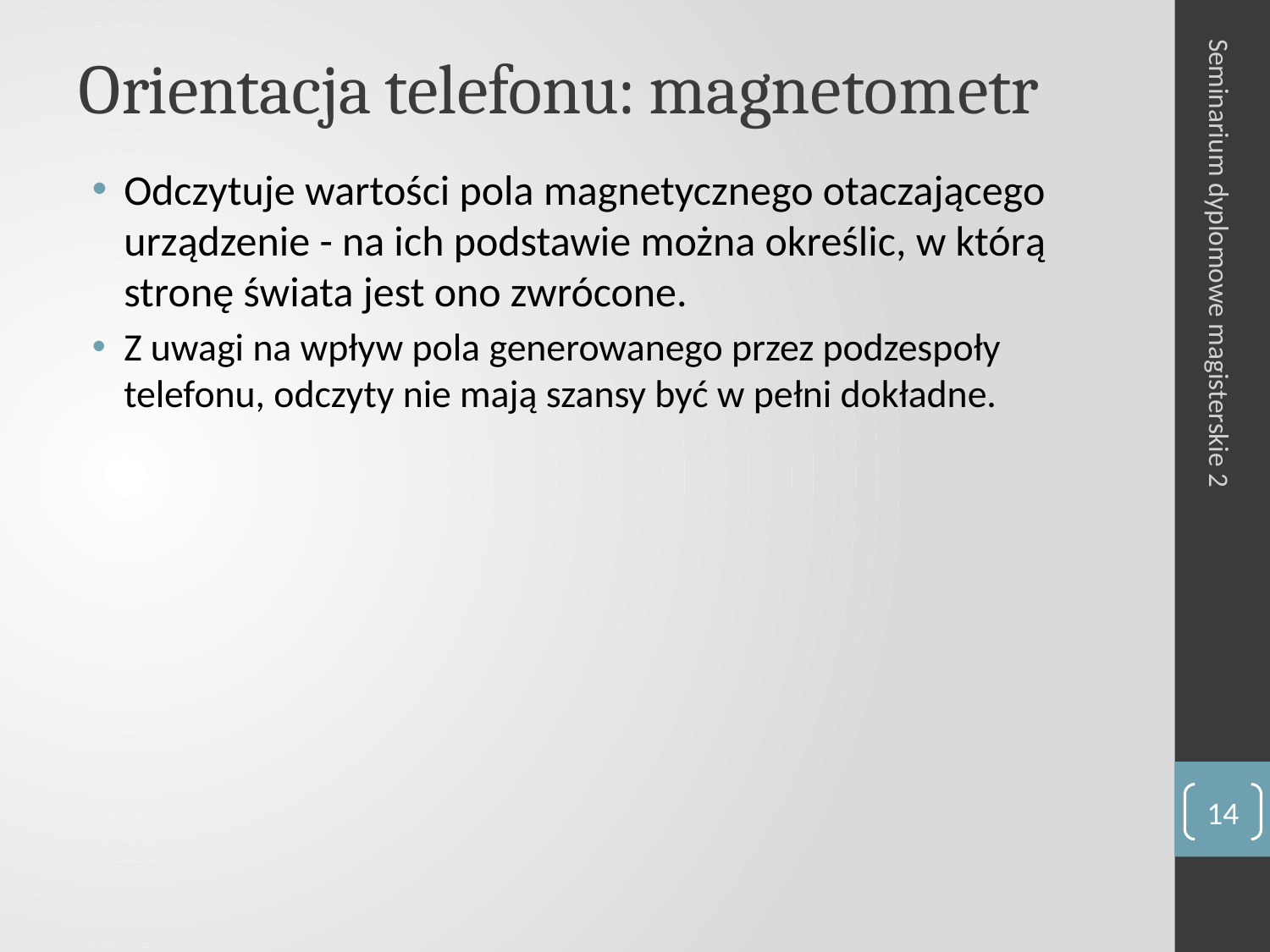

# Orientacja telefonu: magnetometr
Odczytuje wartości pola magnetycznego otaczającego urządzenie - na ich podstawie można określic, w którą stronę świata jest ono zwrócone.
Z uwagi na wpływ pola generowanego przez podzespoły telefonu, odczyty nie mają szansy być w pełni dokładne.
Seminarium dyplomowe magisterskie 2
14